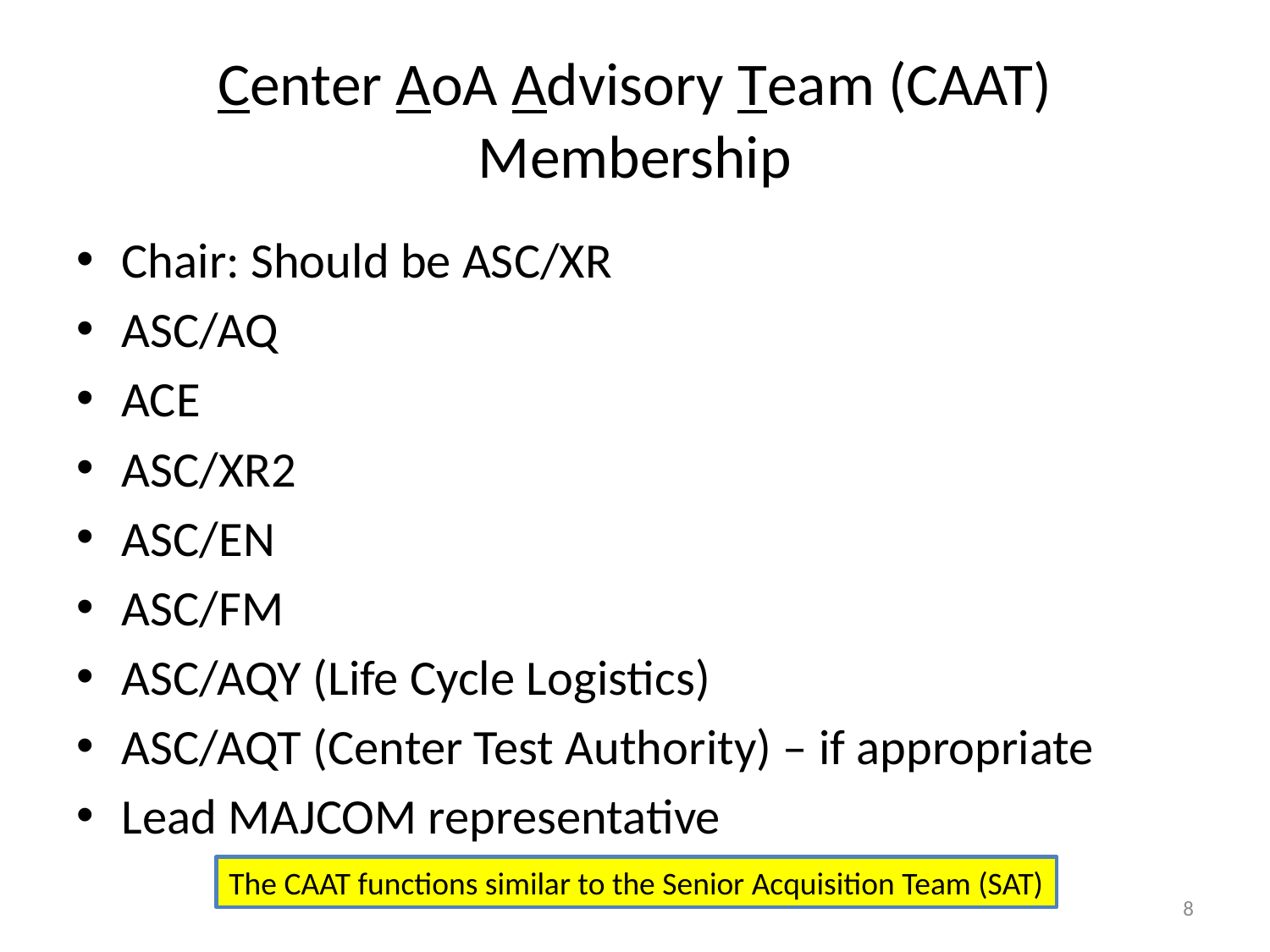

# Center AoA Advisory Team (CAAT) Membership
Chair: Should be ASC/XR
ASC/AQ
ACE
ASC/XR2
ASC/EN
ASC/FM
ASC/AQY (Life Cycle Logistics)
ASC/AQT (Center Test Authority) – if appropriate
Lead MAJCOM representative
The CAAT functions similar to the Senior Acquisition Team (SAT)
8